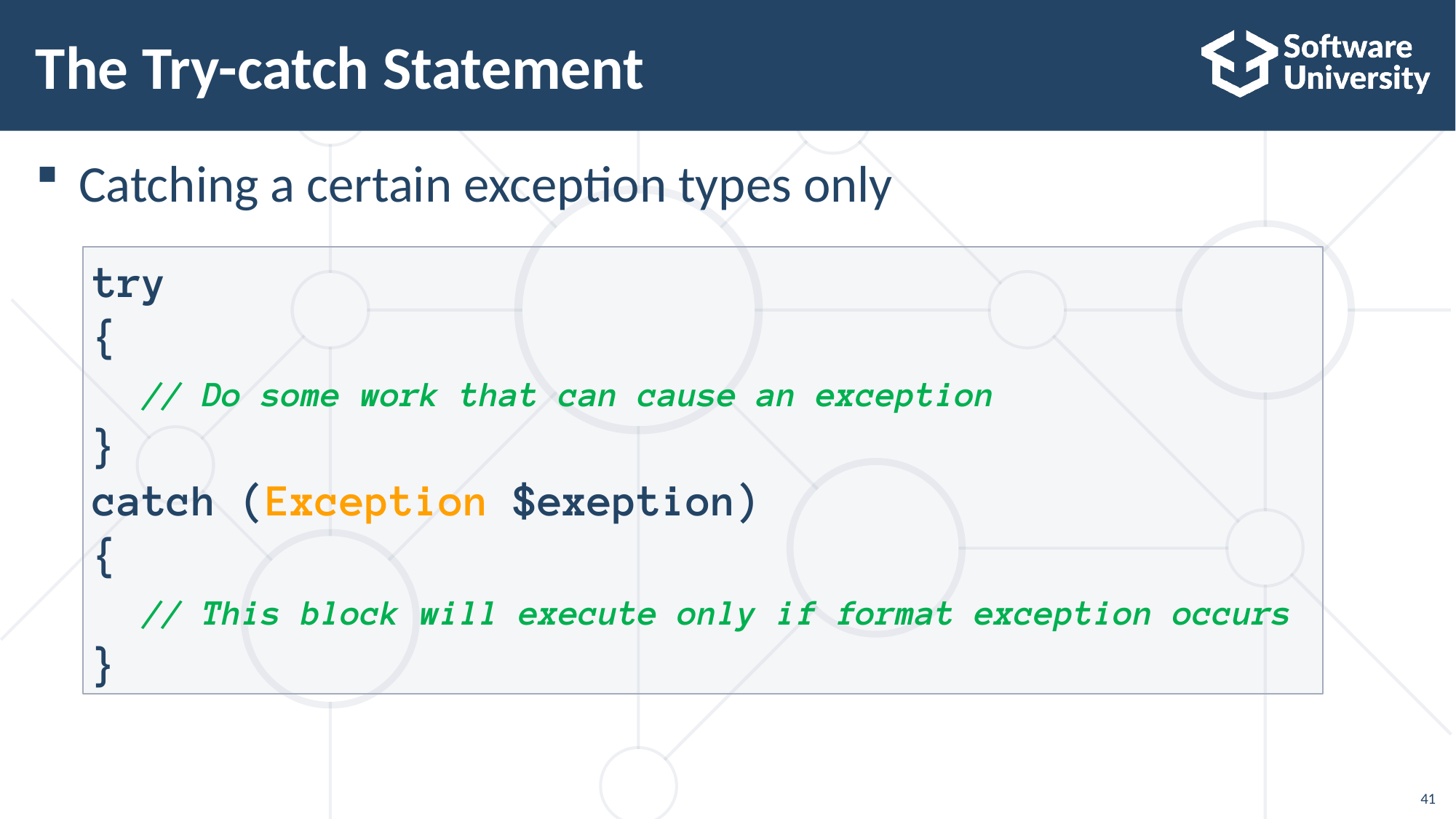

# The Try-catch Statement
Catching a certain exception types only

try
{
  // Do some work that can cause an exception
}
catch (Exception $exeption)
{
  // This block will execute only if format exception occurs
}
41